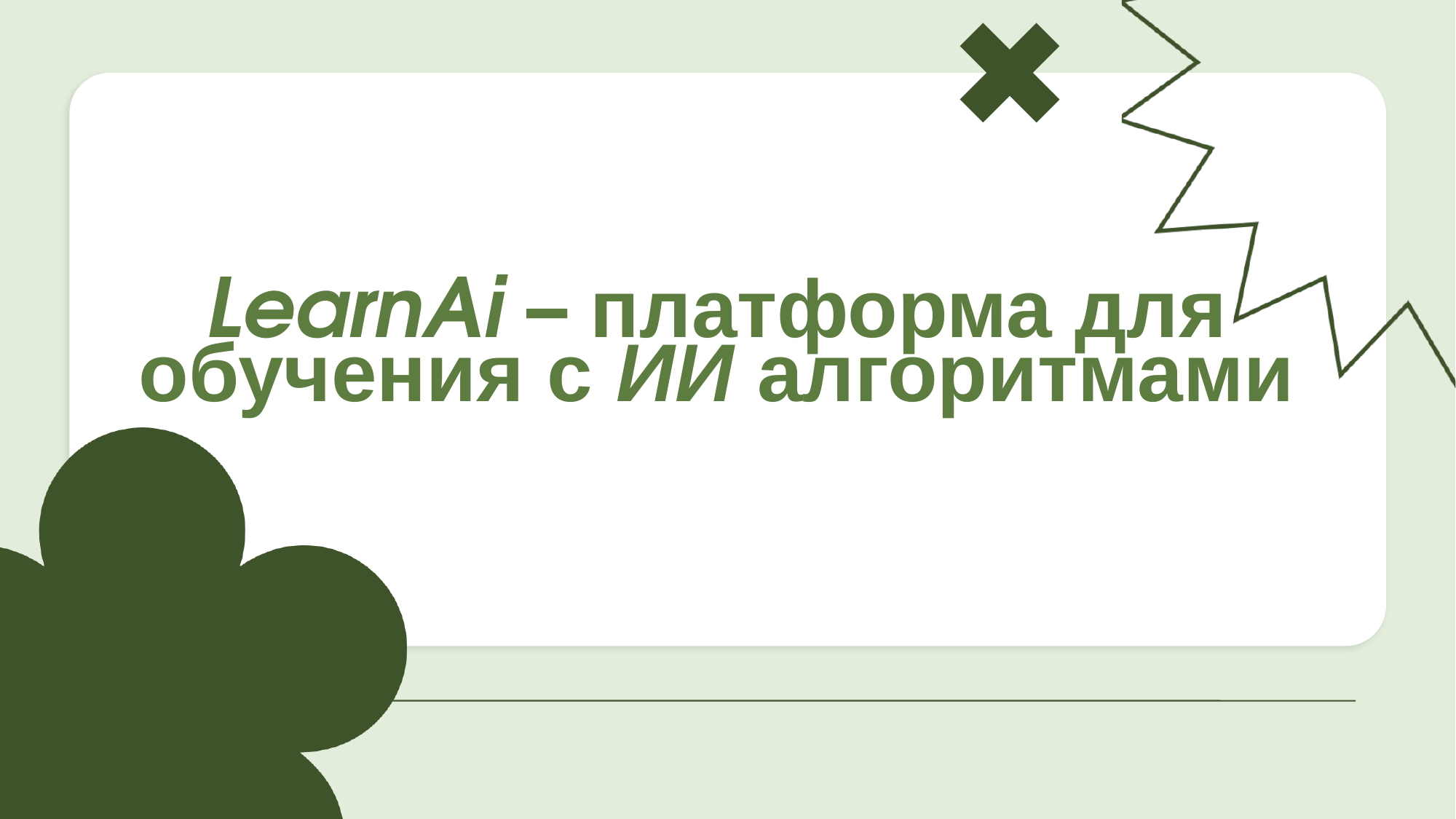

# LearnAi – платформа для обучения с ИИ алгоритмами